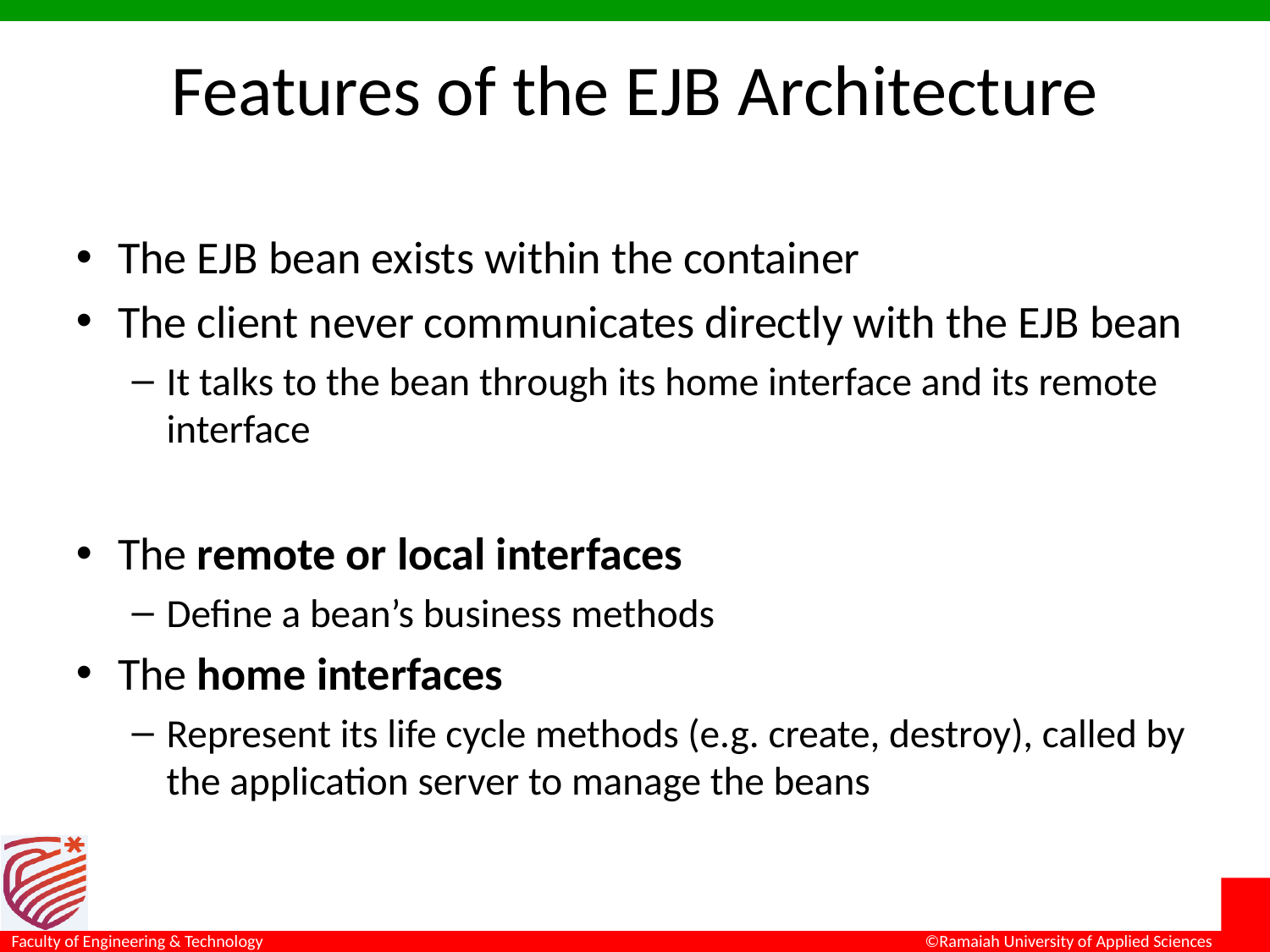

# Features of the EJB Architecture
The EJB bean exists within the container
The client never communicates directly with the EJB bean
It talks to the bean through its home interface and its remote interface

The remote or local interfaces
Deﬁne a bean’s business methods
The home interfaces
Represent its life cycle methods (e.g. create, destroy), called by the application server to manage the beans